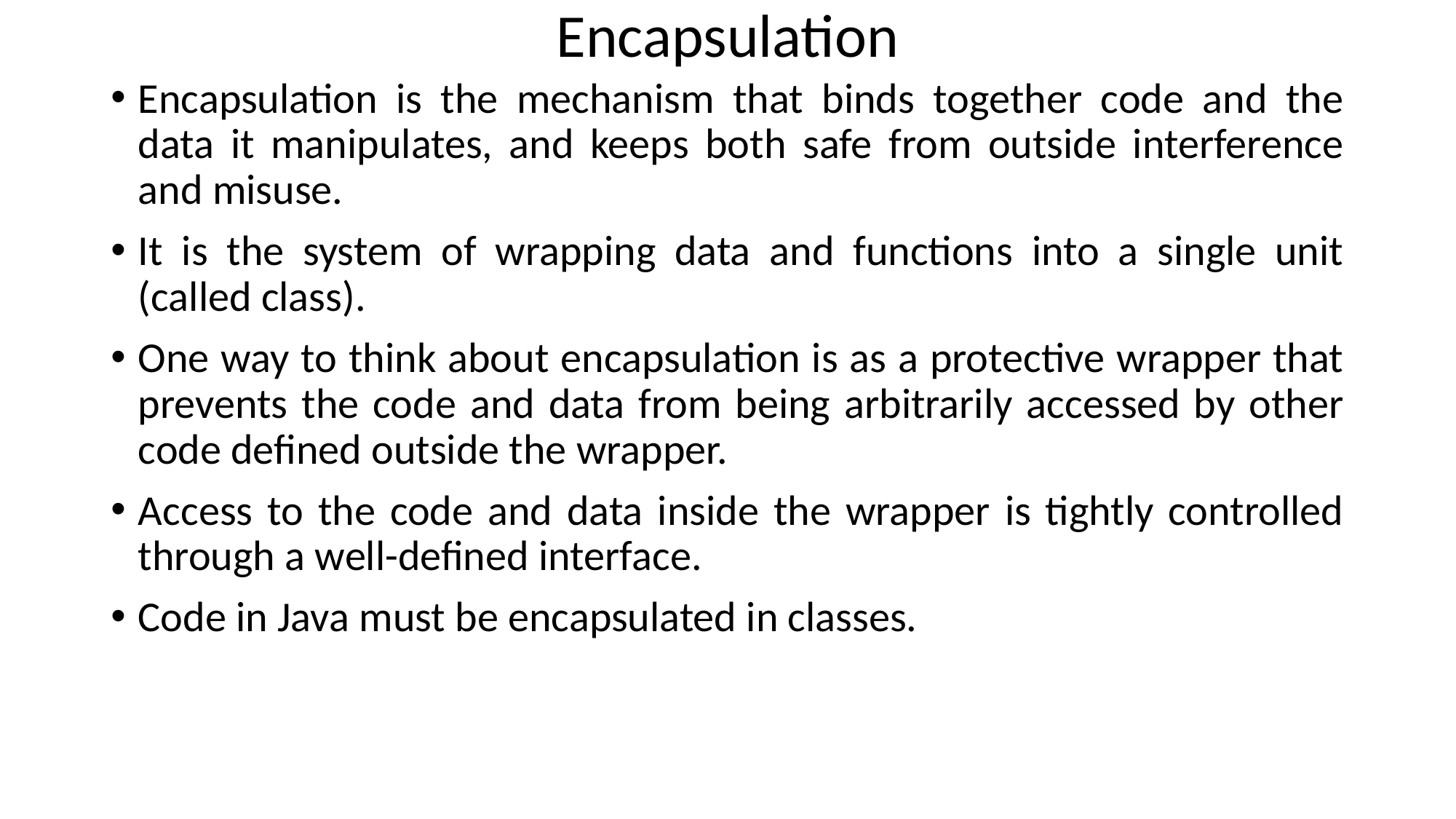

# Encapsulation
Encapsulation is the mechanism that binds together code and the data it manipulates, and keeps both safe from outside interference and misuse.
It is the system of wrapping data and functions into a single unit (called class).
One way to think about encapsulation is as a protective wrapper that prevents the code and data from being arbitrarily accessed by other code defined outside the wrapper.
Access to the code and data inside the wrapper is tightly controlled through a well-defined interface.
Code in Java must be encapsulated in classes.